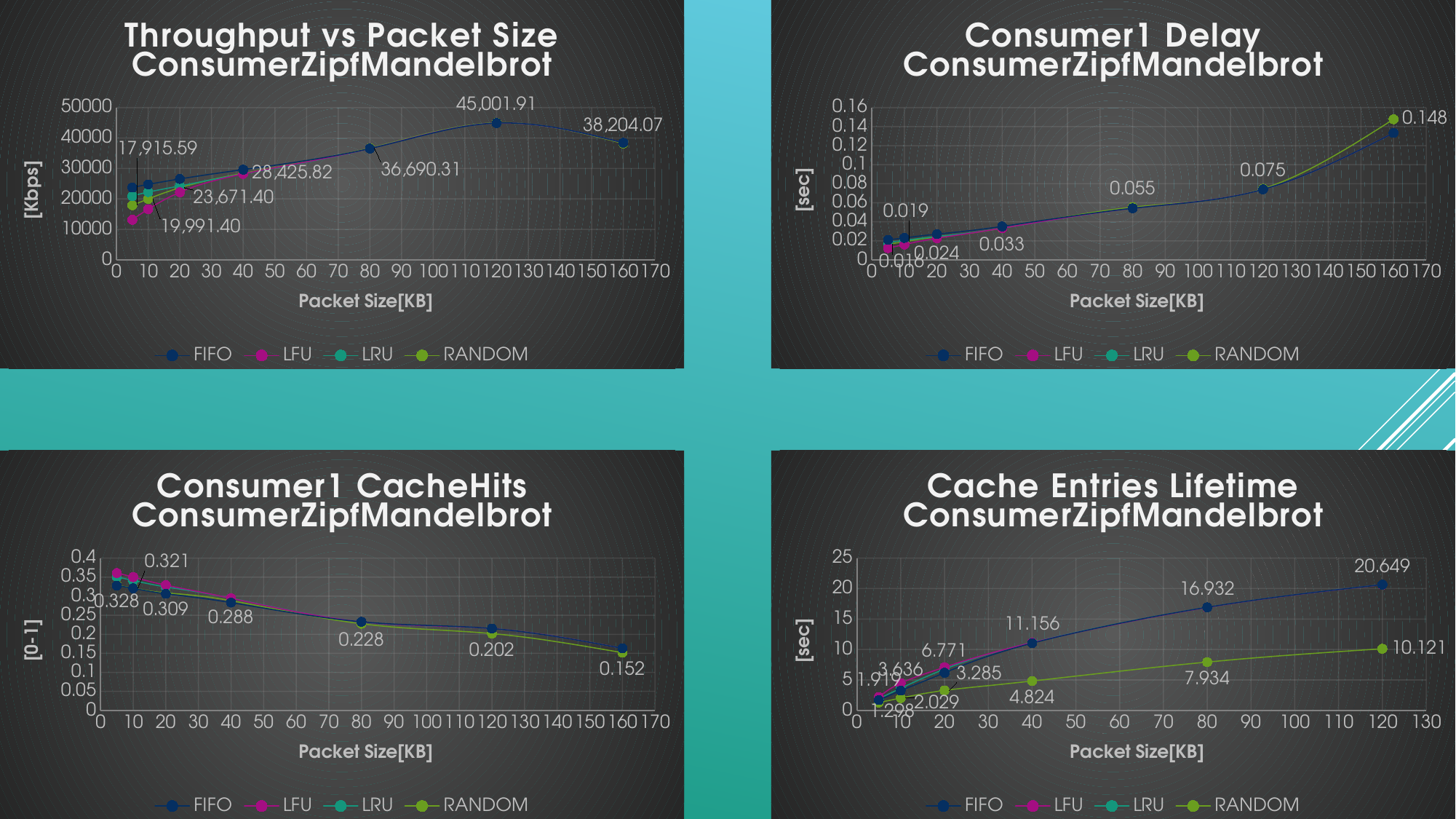

### Chart: Throughput vs Packet Size
ConsumerZipfMandelbrot

| Category | FIFO | LFU | LRU | RANDOM |
|---|---|---|---|---|

### Chart: Consumer1 Delay
ConsumerZipfMandelbrot

| Category | FIFO | LFU | LRU | RANDOM |
|---|---|---|---|---|

### Chart: Consumer1 CacheHits
ConsumerZipfMandelbrot

| Category | FIFO | LFU | LRU | RANDOM |
|---|---|---|---|---|

### Chart: Cache Entries Lifetime
ConsumerZipfMandelbrot

| Category | FIFO | LFU | LRU | RANDOM |
|---|---|---|---|---|
18